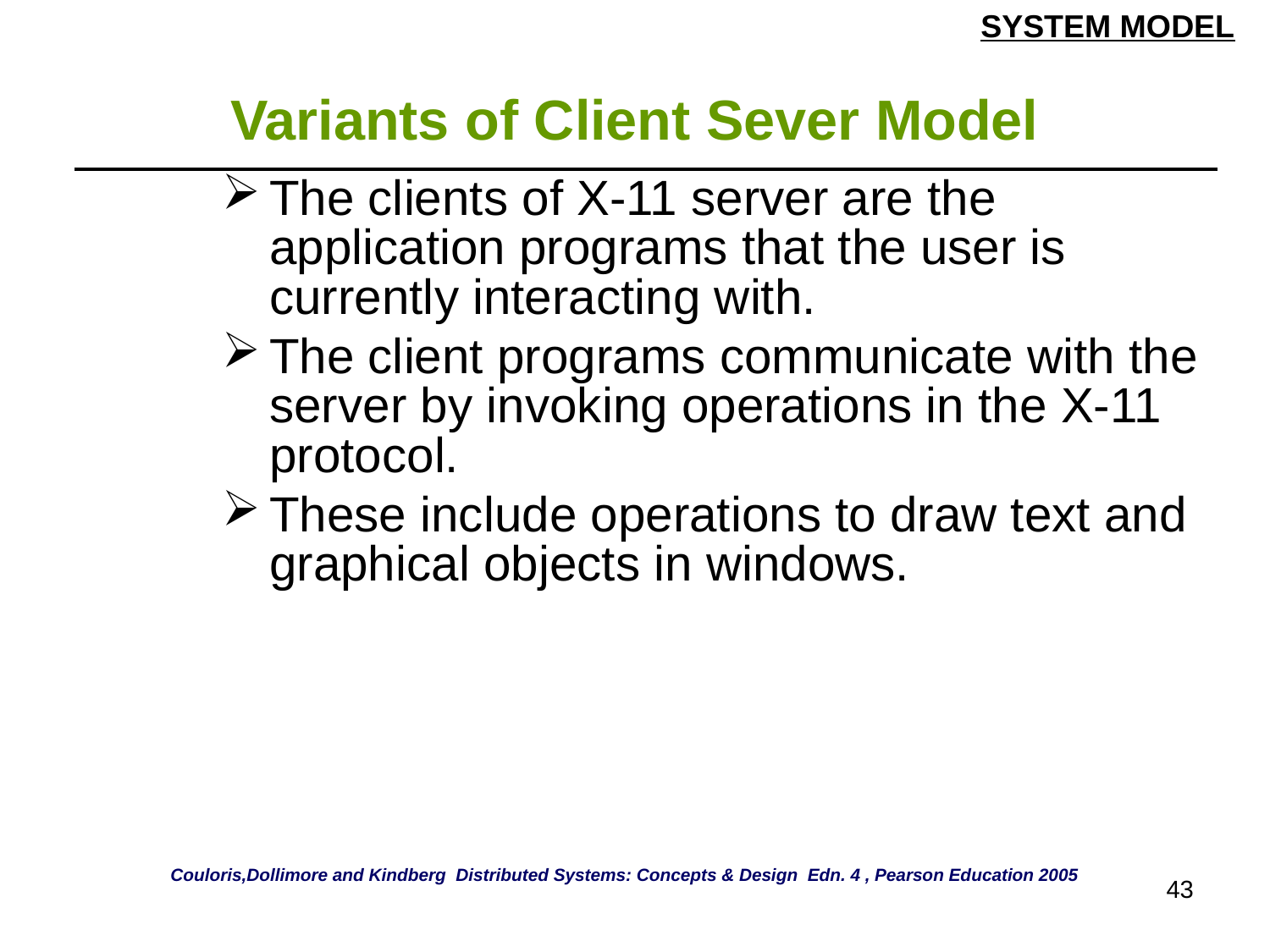

SYSTEM MODEL
# Variants of Client Sever Model
| The clients of X-11 server are the application programs that the user is currently interacting with. The client programs communicate with the server by invoking operations in the X-11 protocol. These include operations to draw text and graphical objects in windows. |
| --- |
Couloris,Dollimore and Kindberg  Distributed Systems: Concepts & Design  Edn. 4 , Pearson Education 2005
43